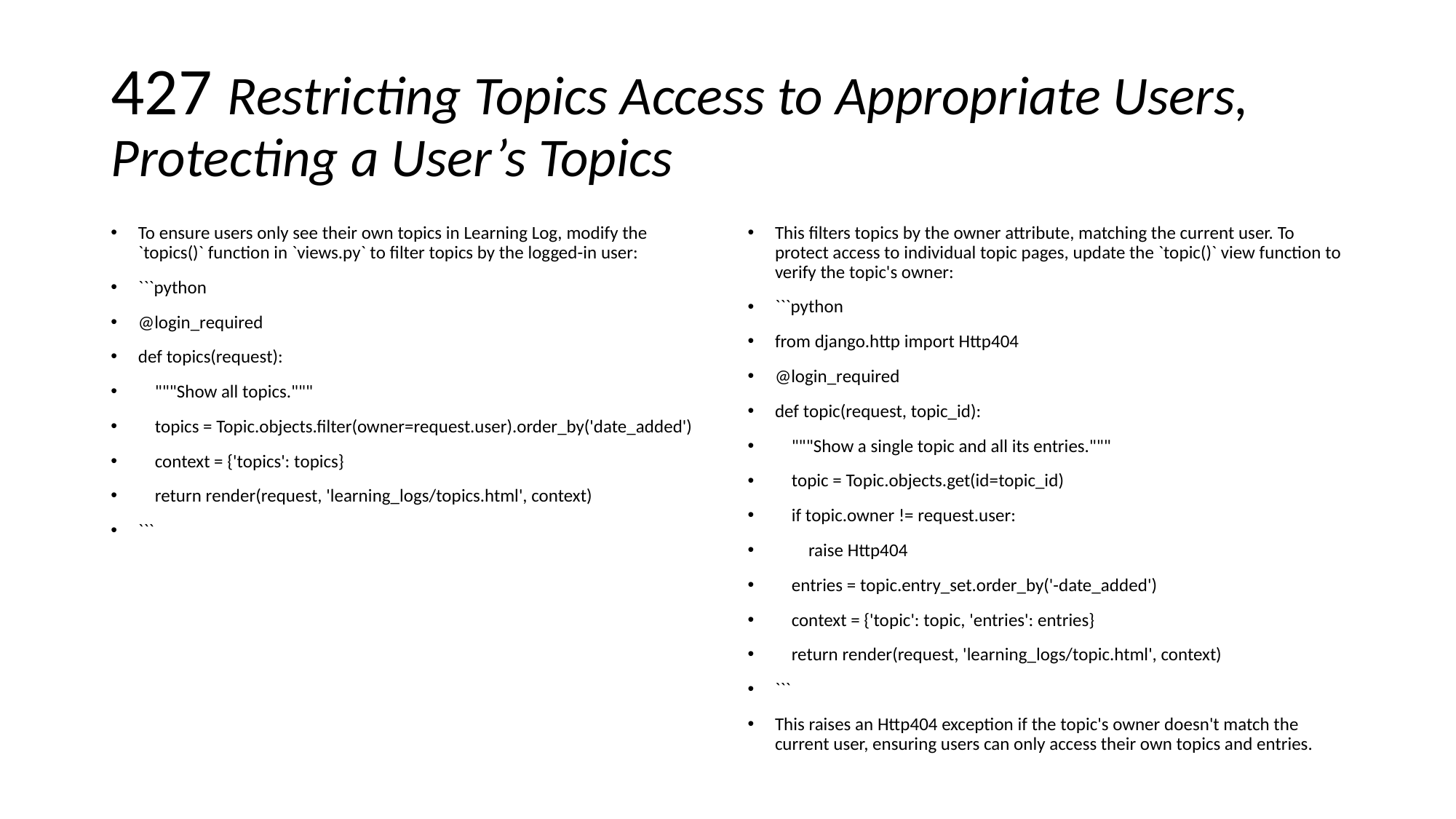

# 427 Restricting Topics Access to Appropriate Users, Protecting a User’s Topics
To ensure users only see their own topics in Learning Log, modify the `topics()` function in `views.py` to filter topics by the logged-in user:
```python
@login_required
def topics(request):
    """Show all topics."""
    topics = Topic.objects.filter(owner=request.user).order_by('date_added')
    context = {'topics': topics}
    return render(request, 'learning_logs/topics.html', context)
```
This filters topics by the owner attribute, matching the current user. To protect access to individual topic pages, update the `topic()` view function to verify the topic's owner:
```python
from django.http import Http404
@login_required
def topic(request, topic_id):
    """Show a single topic and all its entries."""
    topic = Topic.objects.get(id=topic_id)
    if topic.owner != request.user:
        raise Http404
    entries = topic.entry_set.order_by('-date_added')
    context = {'topic': topic, 'entries': entries}
    return render(request, 'learning_logs/topic.html', context)
```
This raises an Http404 exception if the topic's owner doesn't match the current user, ensuring users can only access their own topics and entries.